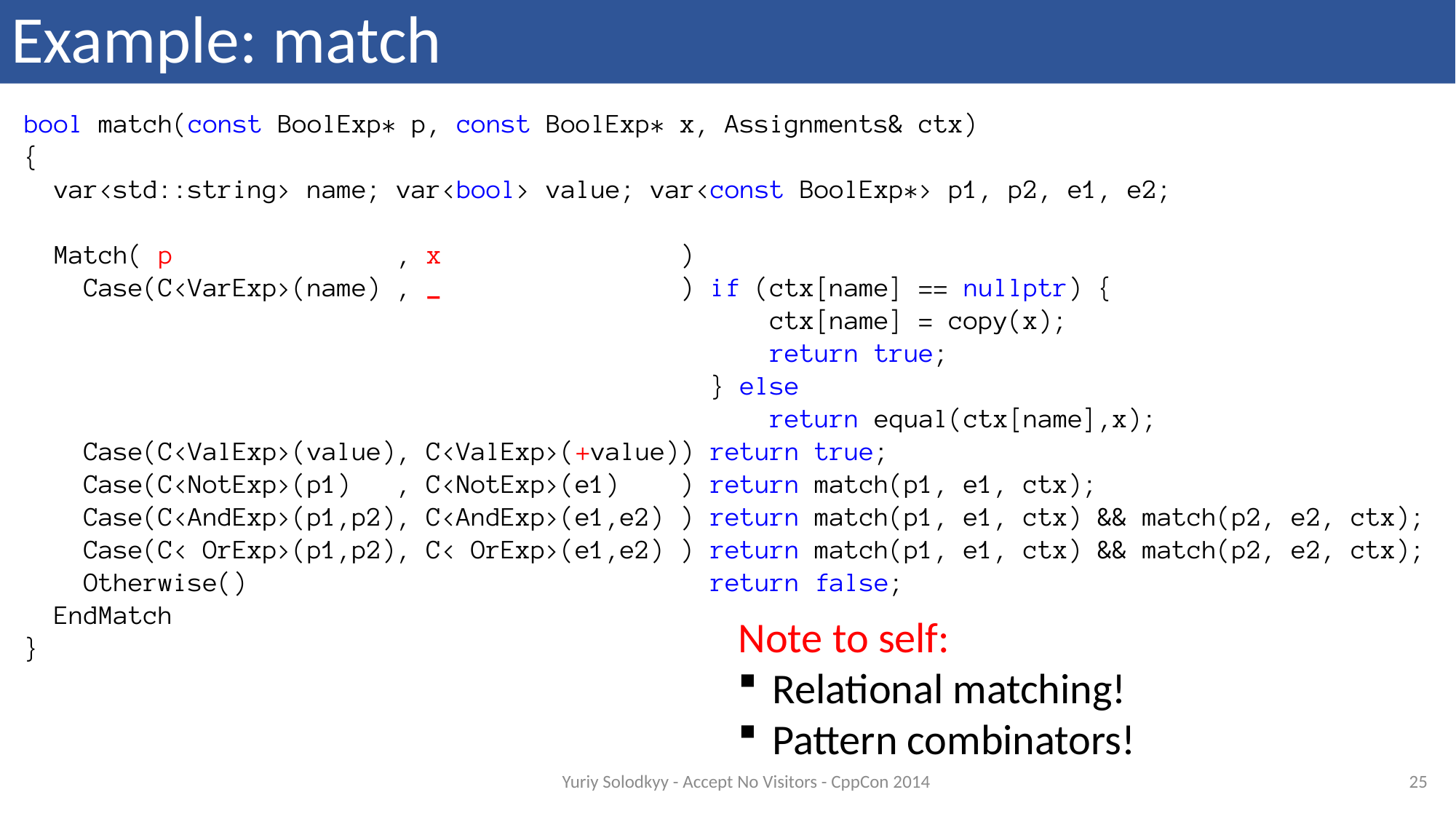

# Example: match
bool match(const BoolExp* p, const BoolExp* x, Assignments& ctx)
{
  var<std::string> name; var<bool> value; var<const BoolExp*> p1, p2, e1, e2;

  Match( p               , x                )
    Case(C<VarExp>(name) , _                ) if (ctx[name] == nullptr) {
                                                  ctx[name] = copy(x);
                                                  return true;
                                              } else
                                                  return equal(ctx[name],x);
    Case(C<ValExp>(value), C<ValExp>(+value)) return true;
    Case(C<NotExp>(p1)   , C<NotExp>(e1)    ) return match(p1, e1, ctx);
    Case(C<AndExp>(p1,p2), C<AndExp>(e1,e2) ) return match(p1, e1, ctx) && match(p2, e2, ctx);
    Case(C< OrExp>(p1,p2), C< OrExp>(e1,e2) ) return match(p1, e1, ctx) && match(p2, e2, ctx);
    Otherwise()                               return false;
  EndMatch
}
Note to self:
Relational matching!
Pattern combinators!
25
Yuriy Solodkyy - Accept No Visitors - CppCon 2014